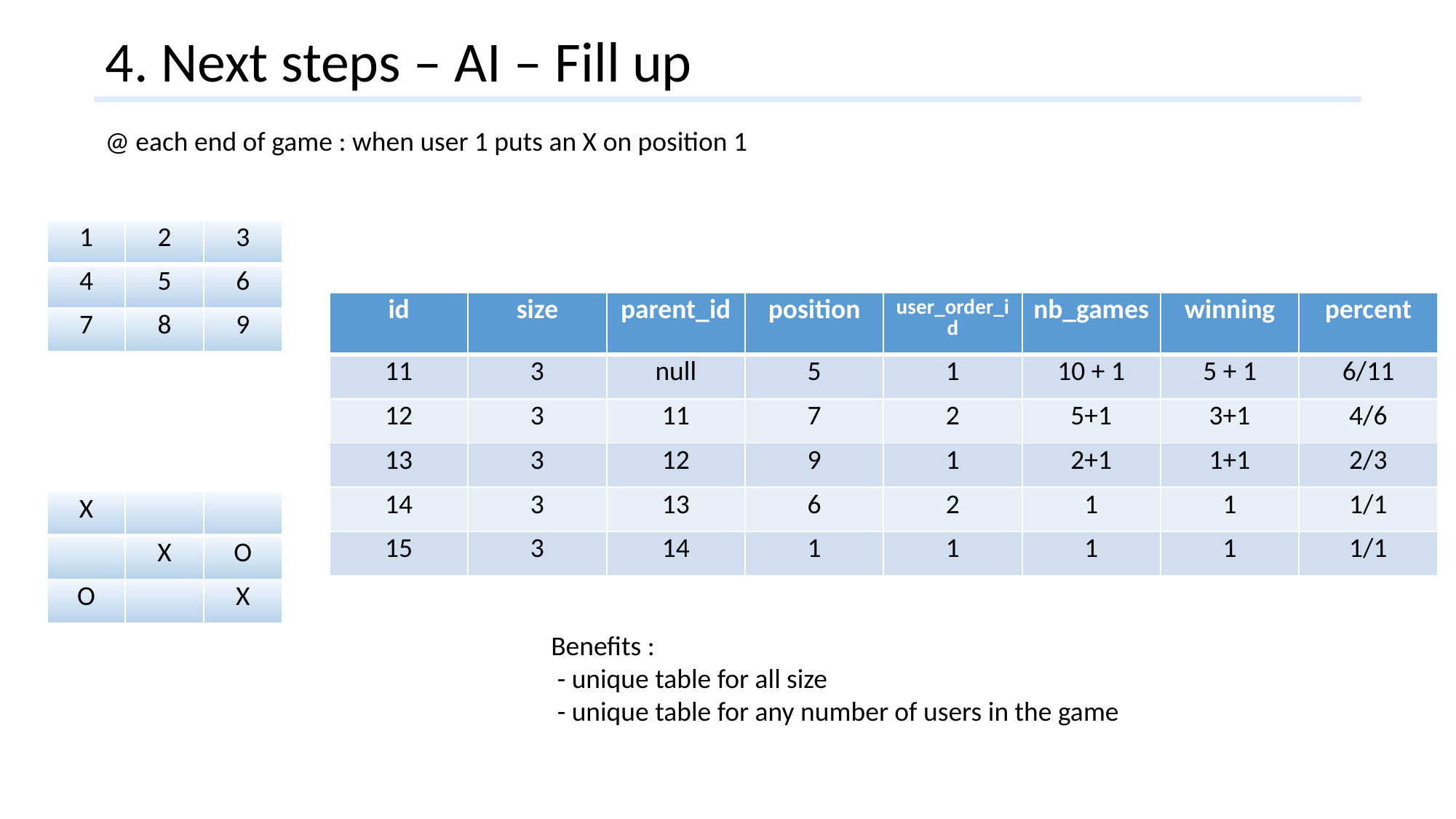

# 4. Next steps – AI – Fill up
@ each end of game : when user 1 puts an X on position 1

| 1 | 2 | 3 |
| --- | --- | --- |
| 4 | 5 | 6 |
| 7 | 8 | 9 |
| id | size | parent\_id | position | user\_order\_id | nb\_games | winning | percent |
| --- | --- | --- | --- | --- | --- | --- | --- |
| 11 | 3 | null | 5 | 1 | 10 + 1 | 5 + 1 | 6/11 |
| 12 | 3 | 11 | 7 | 2 | 5+1 | 3+1 | 4/6 |
| 13 | 3 | 12 | 9 | 1 | 2+1 | 1+1 | 2/3 |
| 14 | 3 | 13 | 6 | 2 | 1 | 1 | 1/1 |
| 15 | 3 | 14 | 1 | 1 | 1 | 1 | 1/1 |
| X |  |  |
| --- | --- | --- |
|  | X | O |
| O |  | X |
Benefits :
 - unique table for all size
 - unique table for any number of users in the game